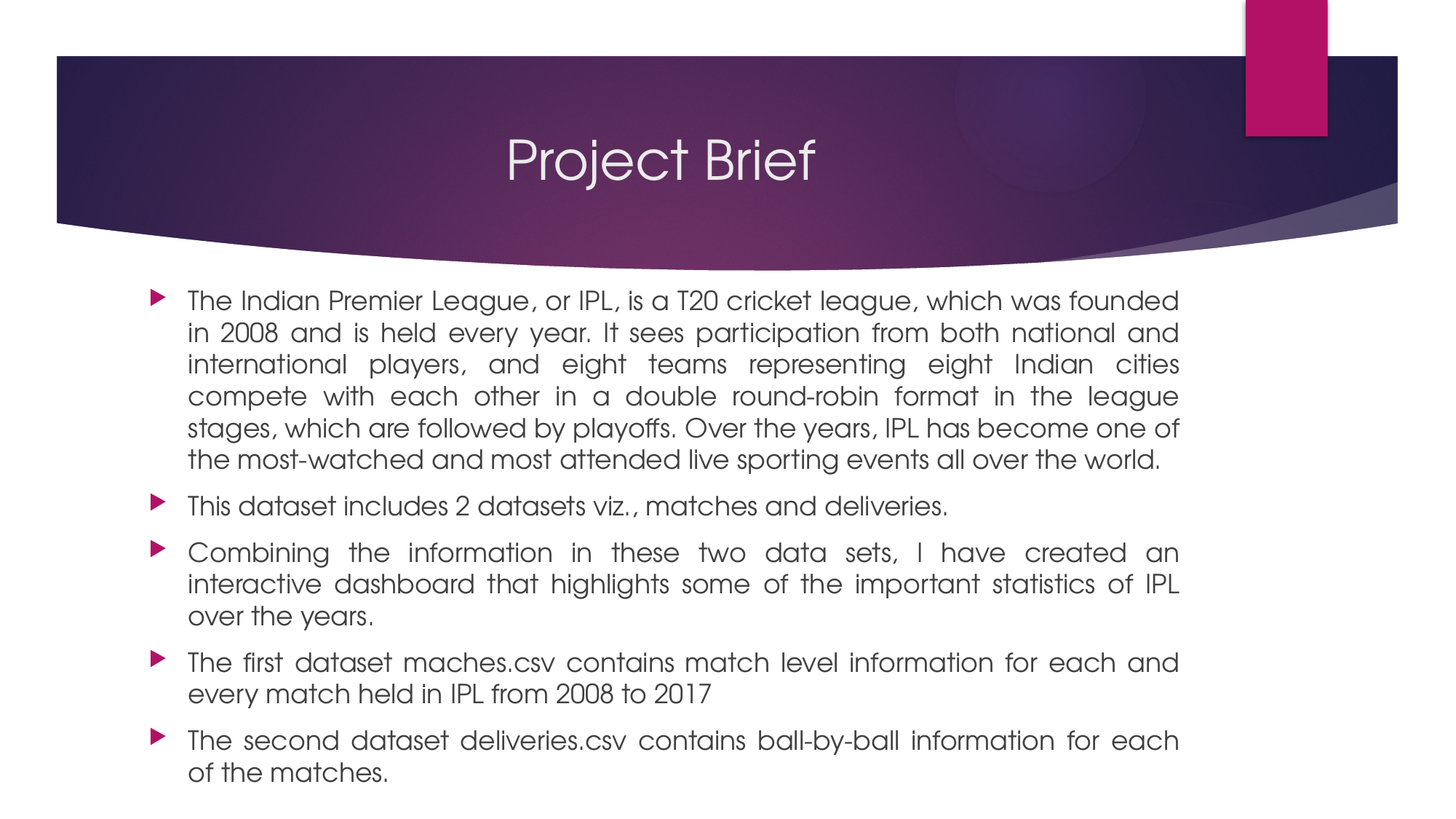

# Project Brief
The Indian Premier League, or IPL, is a T20 cricket league, which was founded in 2008 and is held every year. It sees participation from both national and international players, and eight teams representing eight Indian cities compete with each other in a double round-robin format in the league stages, which are followed by playoffs. Over the years, IPL has become one of the most-watched and most attended live sporting events all over the world.
This dataset includes 2 datasets viz., matches and deliveries.
Combining the information in these two data sets, I have created an interactive dashboard that highlights some of the important statistics of IPL over the years.
The first dataset maches.csv contains match level information for each and every match held in IPL from 2008 to 2017
The second dataset deliveries.csv contains ball-by-ball information for each of the matches.